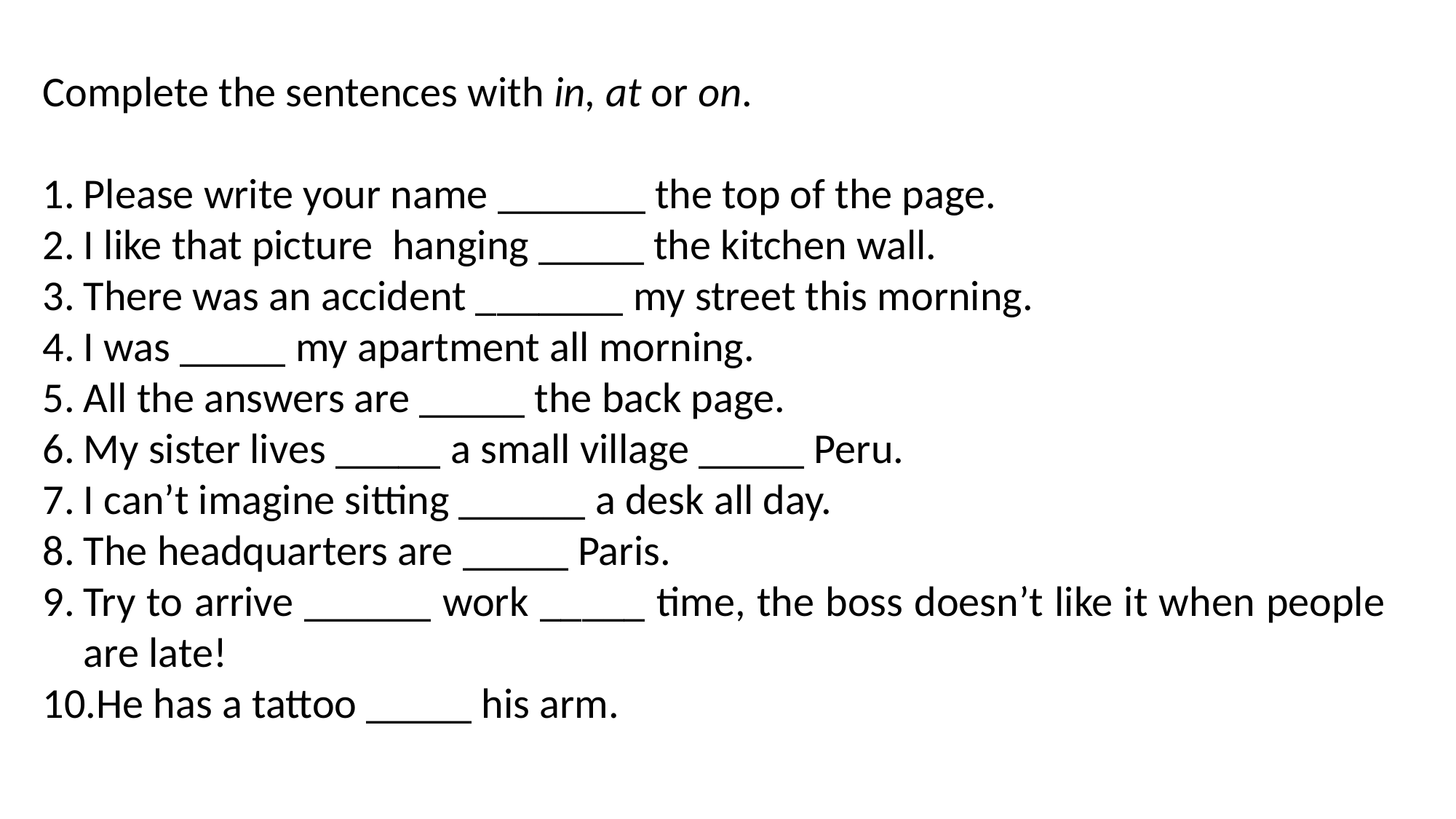

Complete the sentences with in, at or on.

Please write your name _______ the top of the page.
I like that picture  hanging _____ the kitchen wall.
There was an accident _______ my street this morning.
I was _____ my apartment all morning.
All the answers are _____ the back page.
My sister lives _____ a small village _____ Peru.
I can’t imagine sitting ______ a desk all day.
The headquarters are _____ Paris.
Try to arrive ______ work _____ time, the boss doesn’t like it when people are late!
He has a tattoo _____ his arm.